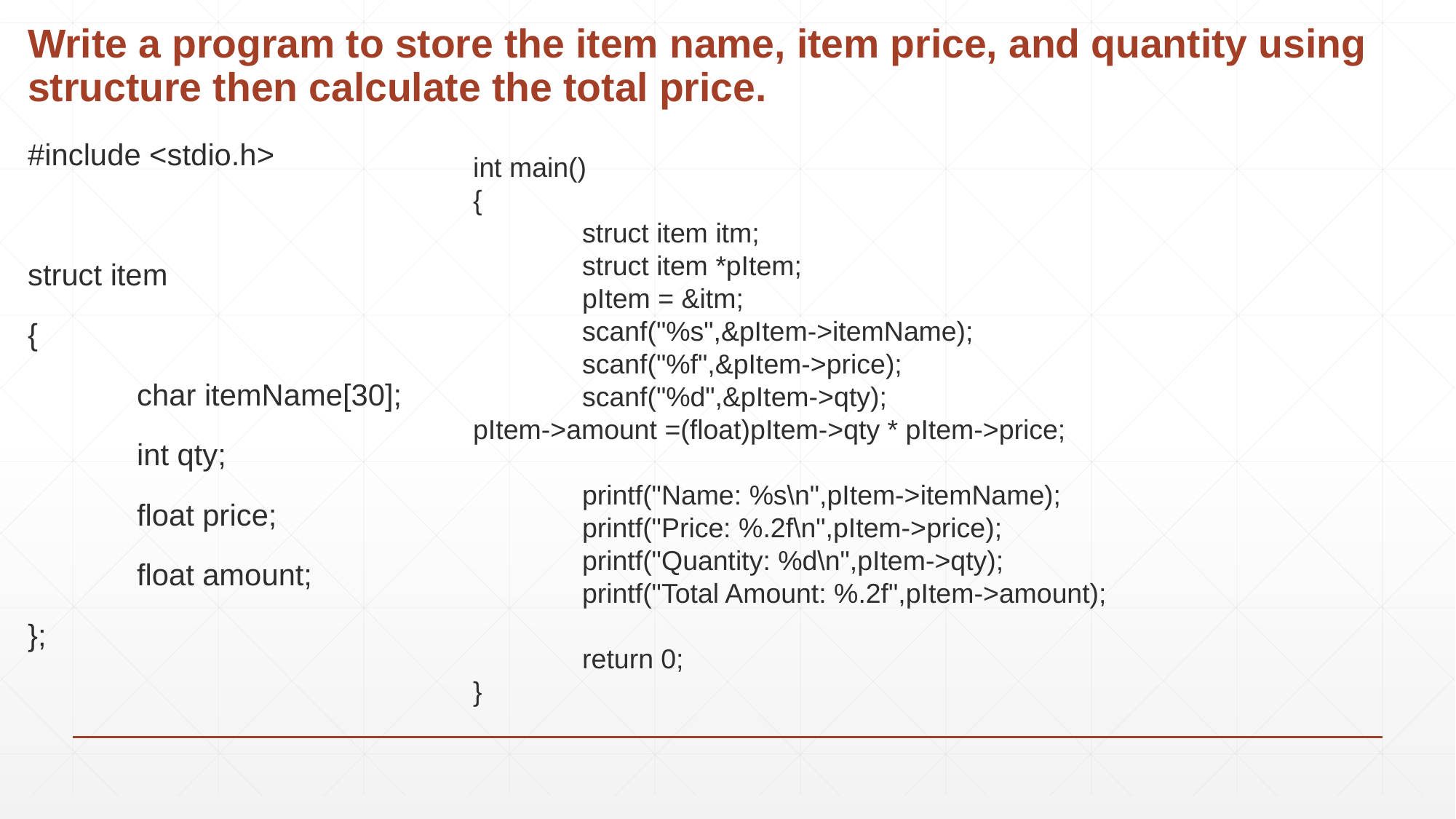

# Write a program to store the item name, item price, and quantity using structure then calculate the total price.

int main()
{
	struct item itm;
	struct item *pItem;
	pItem = &itm;
	scanf("%s",&pItem->itemName);
	scanf("%f",&pItem->price);
	scanf("%d",&pItem->qty);
pItem->amount =(float)pItem->qty * pItem->price;

	printf("Name: %s\n",pItem->itemName);
	printf("Price: %.2f\n",pItem->price);
	printf("Quantity: %d\n",pItem->qty);
	printf("Total Amount: %.2f",pItem->amount);

	return 0;
}
#include <stdio.h>

struct item
{
	char itemName[30];
	int qty;
	float price;
	float amount;
};